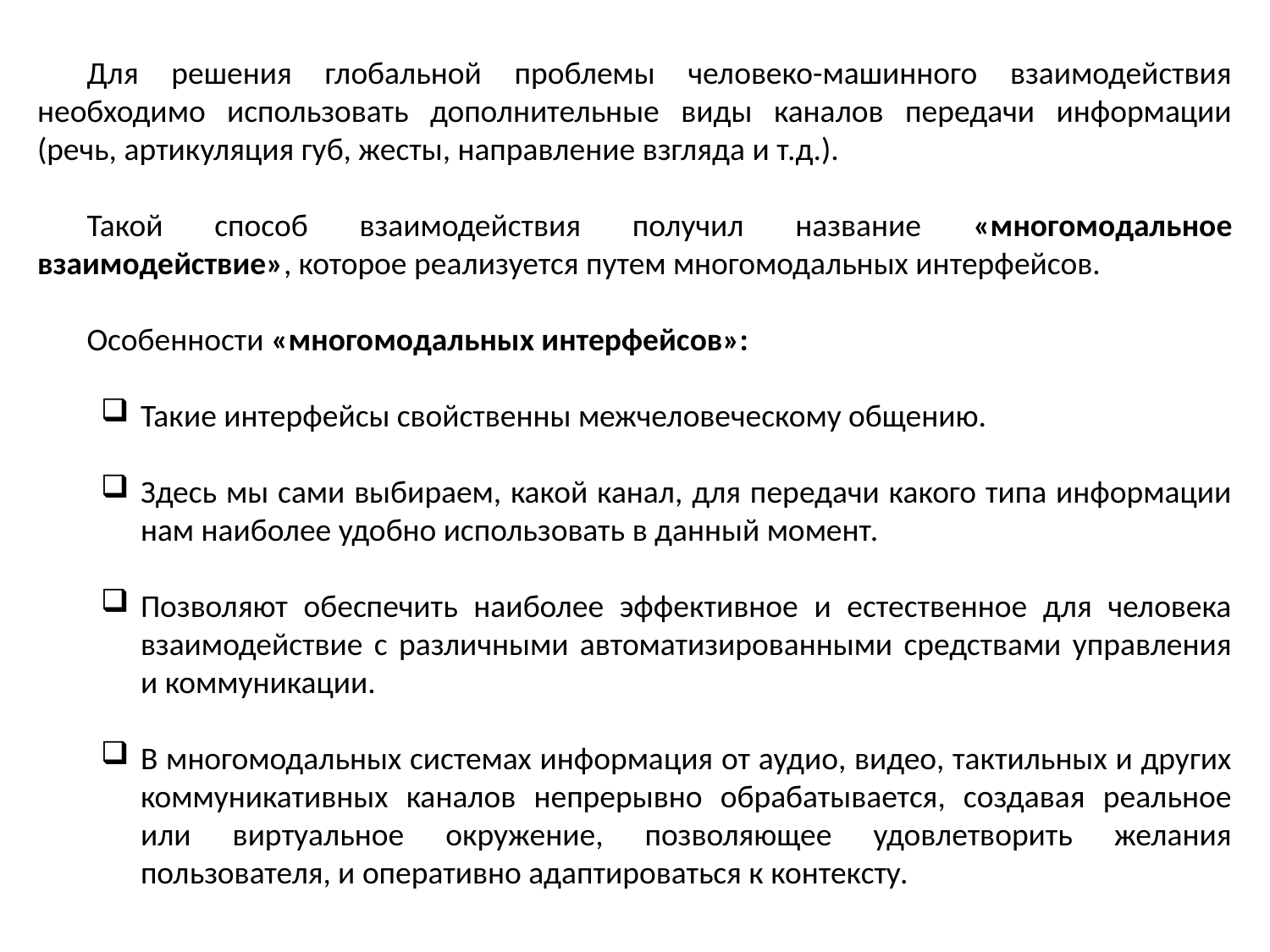

Для решения глобальной проблемы человеко-машинного взаимодействия необходимо использовать дополнительные виды каналов передачи информации (речь, артикуляция губ, жесты, направление взгляда и т.д.).

Такой способ взаимодействия получил название «многомодальное взаимодействие», которое реализуется путем многомодальных интерфейсов.

Особенности «многомодальных интерфейсов»:

Такие интерфейсы свойственны межчеловеческому общению.

Здесь мы сами выбираем, какой канал, для передачи какого типа информации нам наиболее удобно использовать в данный момент.

Позволяют обеспечить наиболее эффективное и естественное для человека взаимодействие с различными автоматизированными средствами управления и коммуникации.

В многомодальных системах информация от аудио, видео, тактильных и других коммуникативных каналов непрерывно обрабатывается, создавая реальное или виртуальное окружение, позволяющее удовлетворить желания пользователя, и оперативно адаптироваться к контексту.